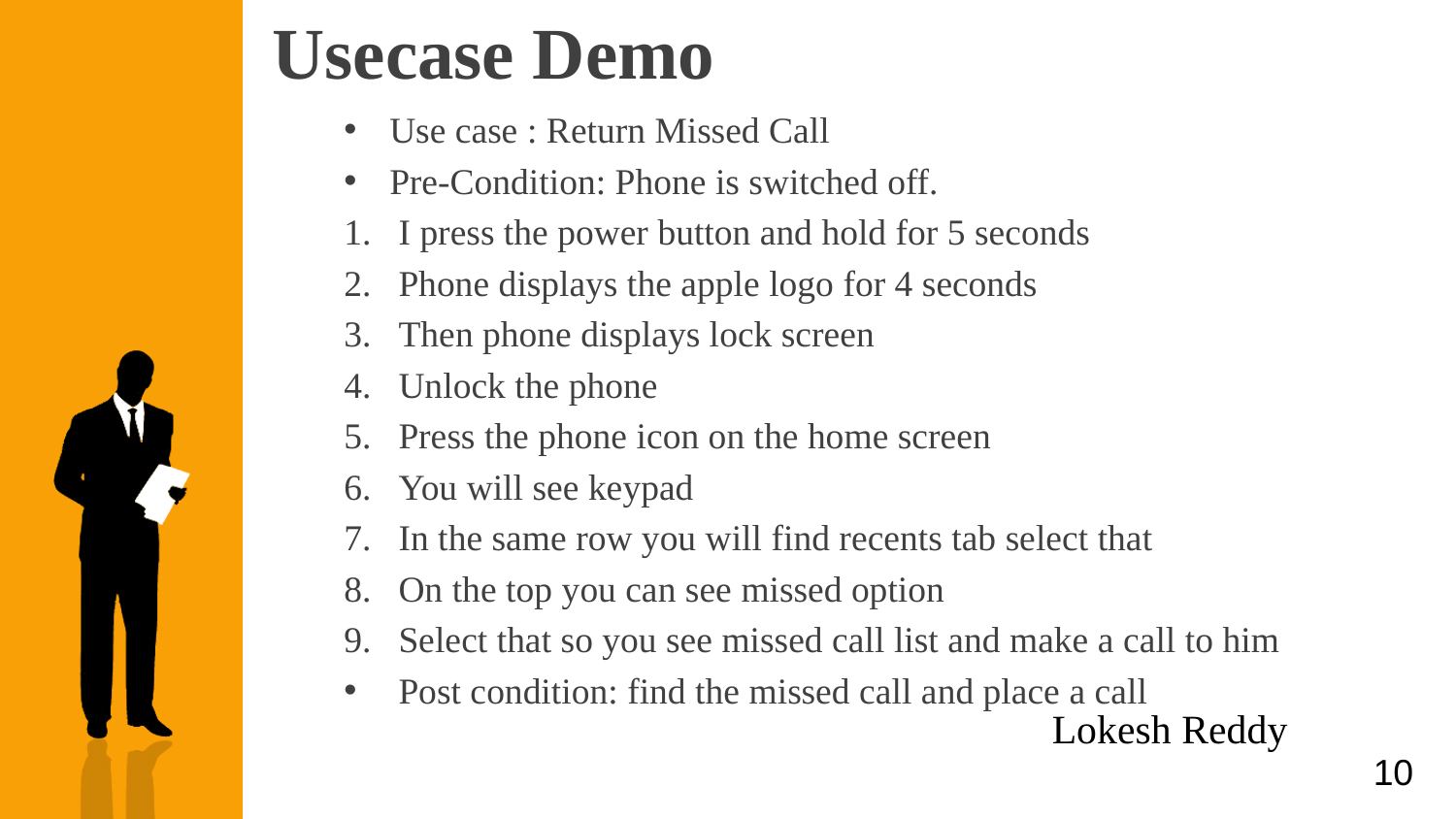

# Usecase Demo
Use case : Return Missed Call
Pre-Condition: Phone is switched off.
I press the power button and hold for 5 seconds
Phone displays the apple logo for 4 seconds
Then phone displays lock screen
Unlock the phone
Press the phone icon on the home screen
You will see keypad
In the same row you will find recents tab select that
On the top you can see missed option
Select that so you see missed call list and make a call to him
Post condition: find the missed call and place a call
Lokesh Reddy
10